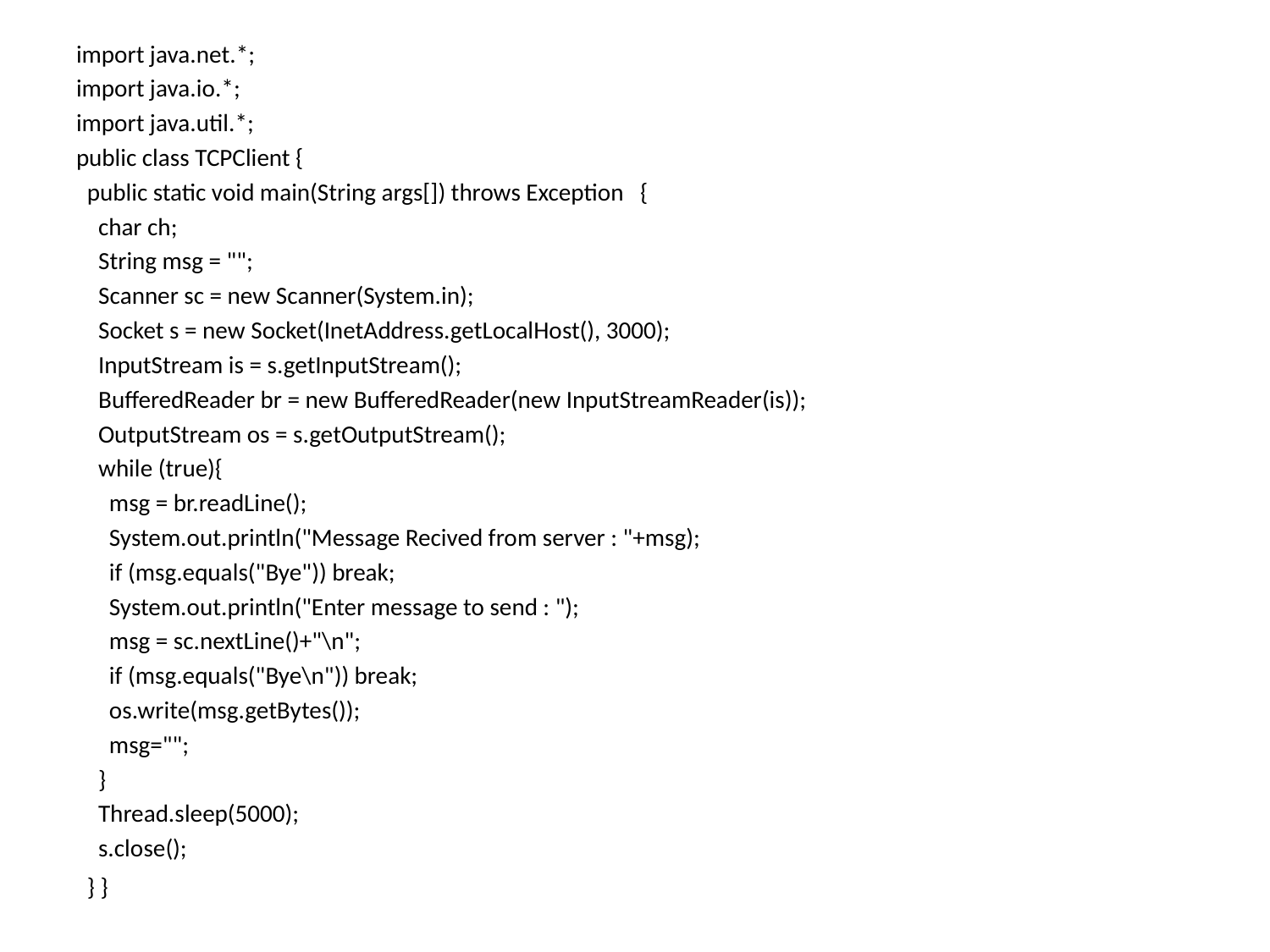

import java.net.*;
import java.io.*;
import java.util.*;
public class TCPClient {
  public static void main(String args[]) throws Exception   {
    char ch;
    String msg = "";
    Scanner sc = new Scanner(System.in);
    Socket s = new Socket(InetAddress.getLocalHost(), 3000);
    InputStream is = s.getInputStream();
    BufferedReader br = new BufferedReader(new InputStreamReader(is));
    OutputStream os = s.getOutputStream();
    while (true){
      msg = br.readLine();
      System.out.println("Message Recived from server : "+msg);
      if (msg.equals("Bye")) break;
      System.out.println("Enter message to send : ");
      msg = sc.nextLine()+"\n";
      if (msg.equals("Bye\n")) break;
      os.write(msg.getBytes());
      msg="";
    }
    Thread.sleep(5000);
    s.close();
  } }